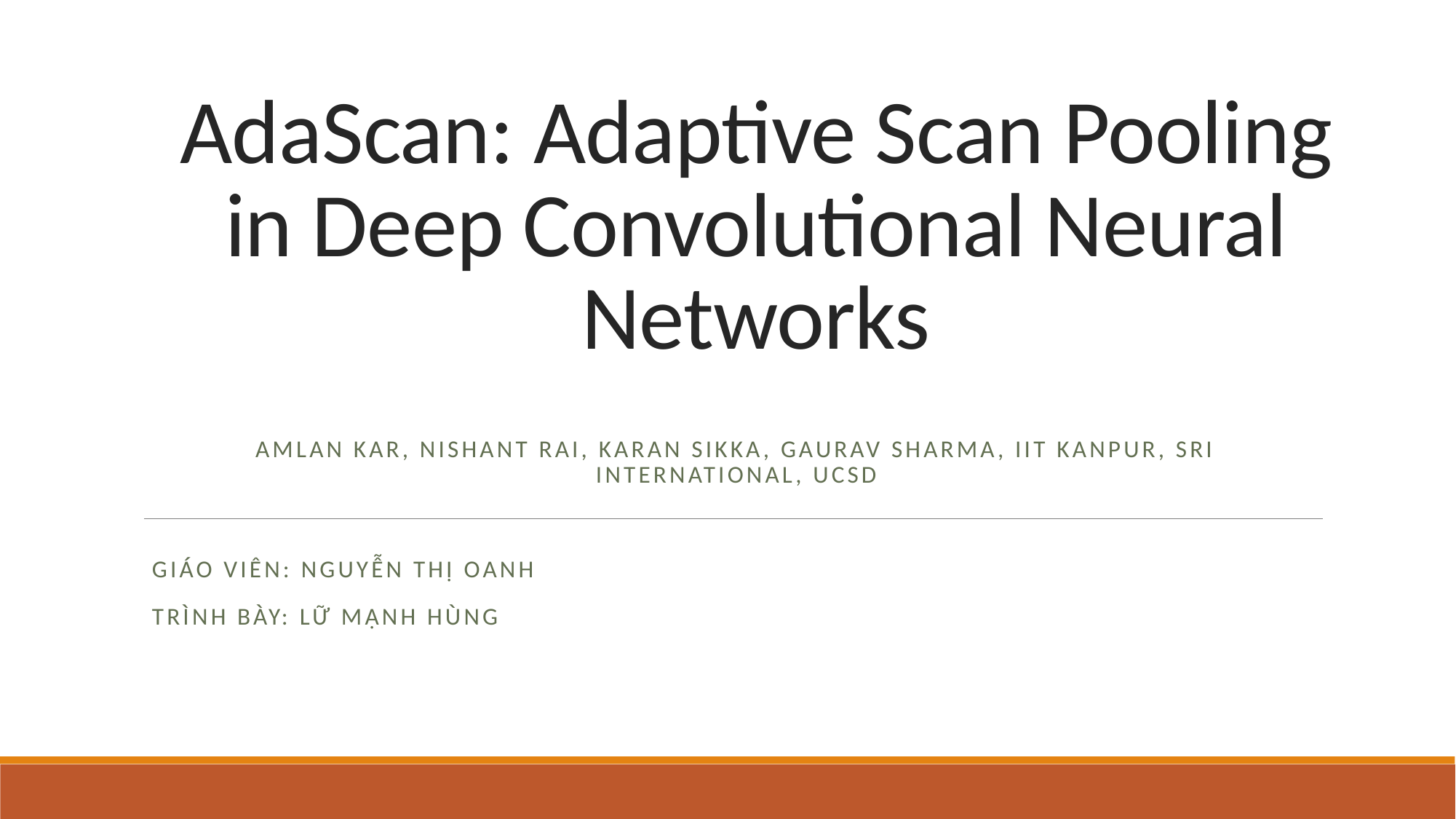

# AdaScan: Adaptive Scan Pooling in Deep Convolutional Neural Networks
Amlan Kar, Nishant Rai, Karan Sikka, Gaurav Sharma, IIT Kanpur, SRI International, UCSD

Giáo viên: Nguyễn thị oanh
Trình bày: Lữ Mạnh HÙng